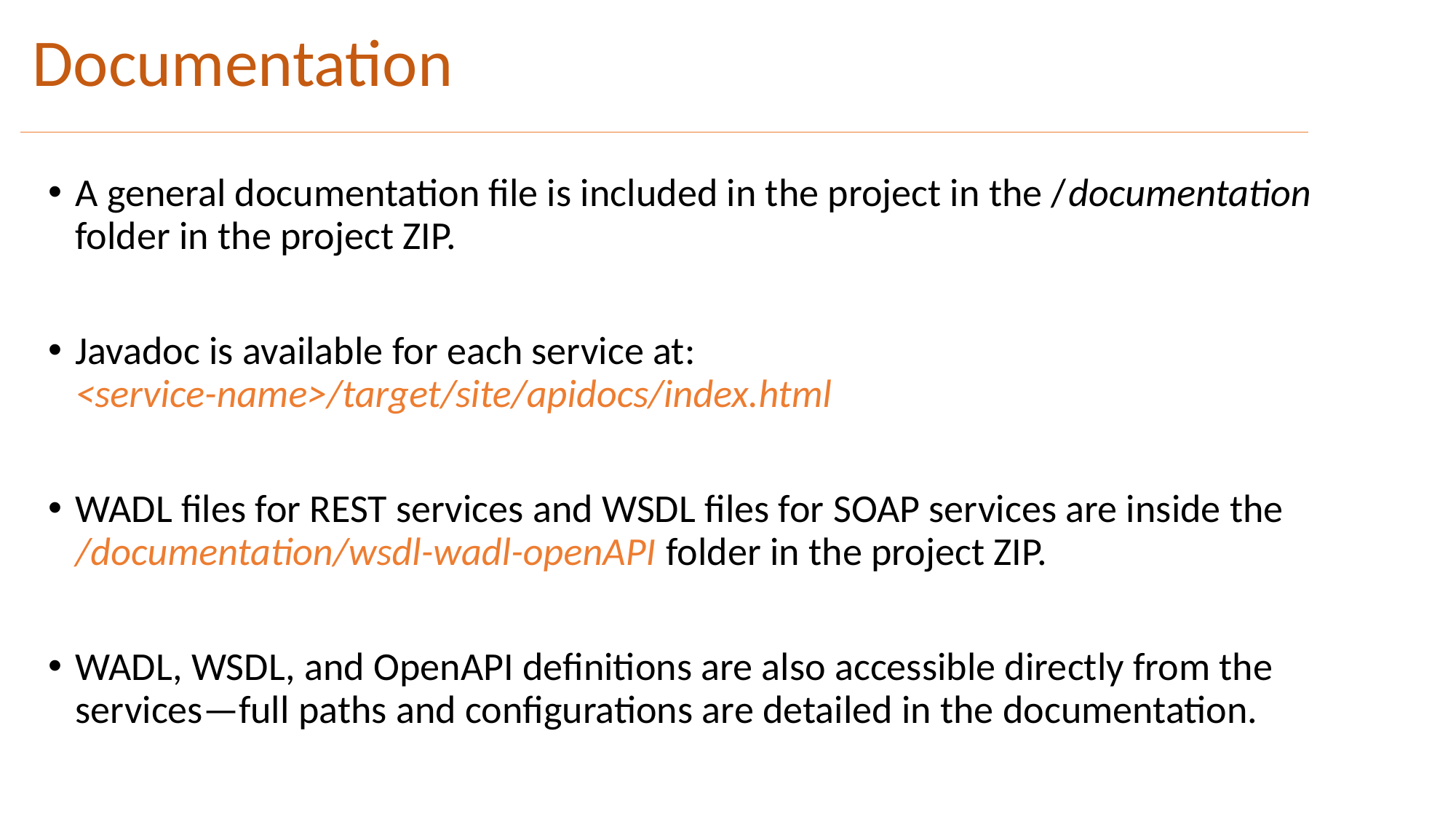

Documentation
A general documentation file is included in the project in the /documentation folder in the project ZIP.

Javadoc is available for each service at:
<service-name>/target/site/apidocs/index.html

WADL files for REST services and WSDL files for SOAP services are inside the /documentation/wsdl-wadl-openAPI folder in the project ZIP.

WADL, WSDL, and OpenAPI definitions are also accessible directly from the services—full paths and configurations are detailed in the documentation.